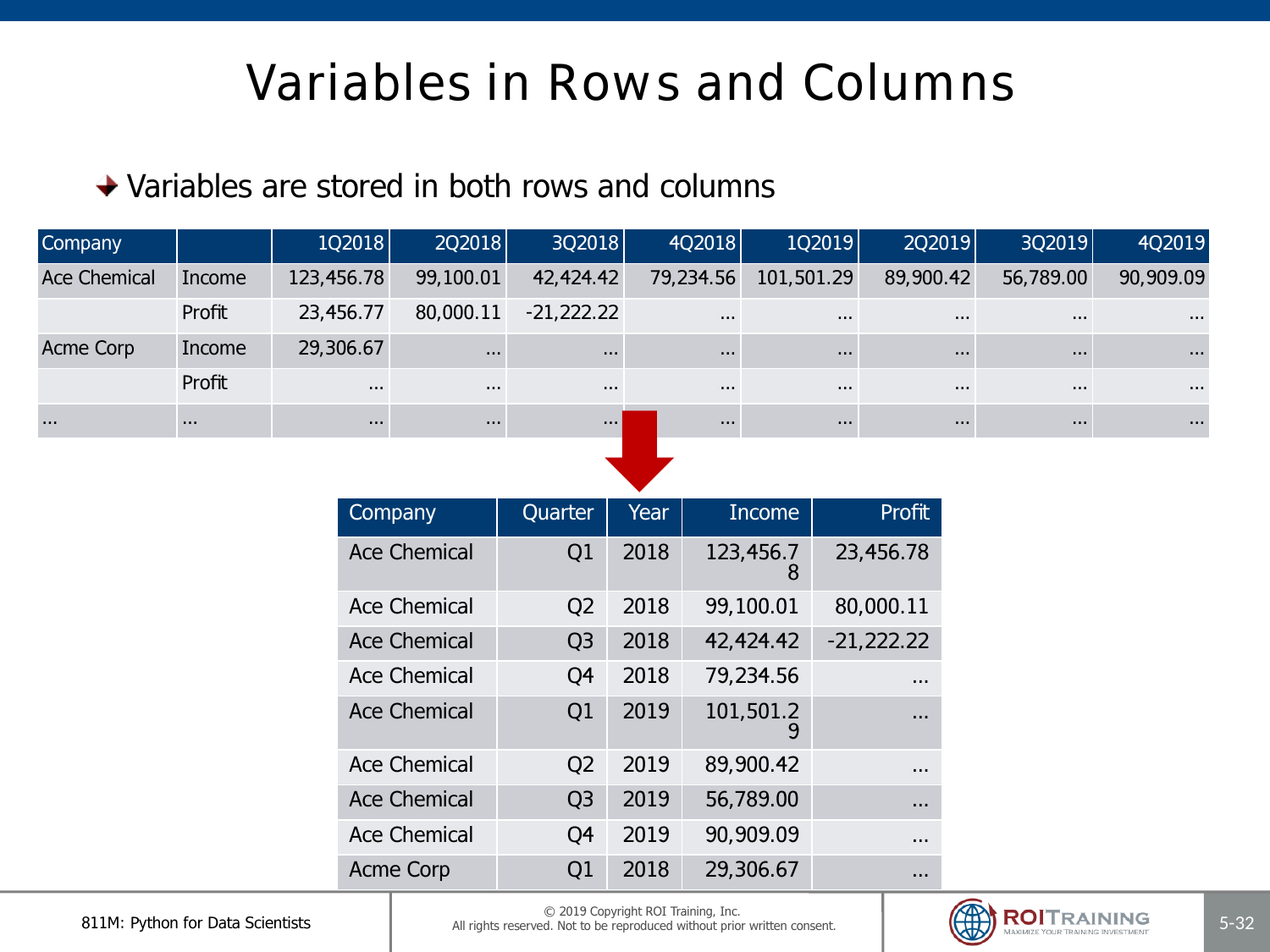

# Variables in Rows and Columns
Variables are stored in both rows and columns
| Company |  | 1Q2018 | 2Q2018 | 3Q2018 | 4Q2018 | 1Q2019 | 2Q2019 | 3Q2019 | 4Q2019 |
| --- | --- | --- | --- | --- | --- | --- | --- | --- | --- |
| Ace Chemical | Income | 123,456.78 | 99,100.01 | 42,424.42 | 79,234.56 | 101,501.29 | 89,900.42 | 56,789.00 | 90,909.09 |
|  | Profit | 23,456.77 | 80,000.11 | -21,222.22 | … | … | … | … | … |
| Acme Corp | Income | 29,306.67 | … | … | … | … | … | … | … |
|  | Profit | … | … | … | … | … | … | … | … |
| … | … | … | … | … | … | … | … | … | … |

| Company | Quarter | Year | Income | Profit |
| --- | --- | --- | --- | --- |
| Ace Chemical | Q1 | 2018 | 123,456.78 | 23,456.78 |
| Ace Chemical | Q2 | 2018 | 99,100.01 | 80,000.11 |
| Ace Chemical | Q3 | 2018 | 42,424.42 | -21,222.22 |
| Ace Chemical | Q4 | 2018 | 79,234.56 | … |
| Ace Chemical | Q1 | 2019 | 101,501.29 | … |
| Ace Chemical | Q2 | 2019 | 89,900.42 | … |
| Ace Chemical | Q3 | 2019 | 56,789.00 | … |
| Ace Chemical | Q4 | 2019 | 90,909.09 | … |
| Acme Corp | Q1 | 2018 | 29,306.67 | … |